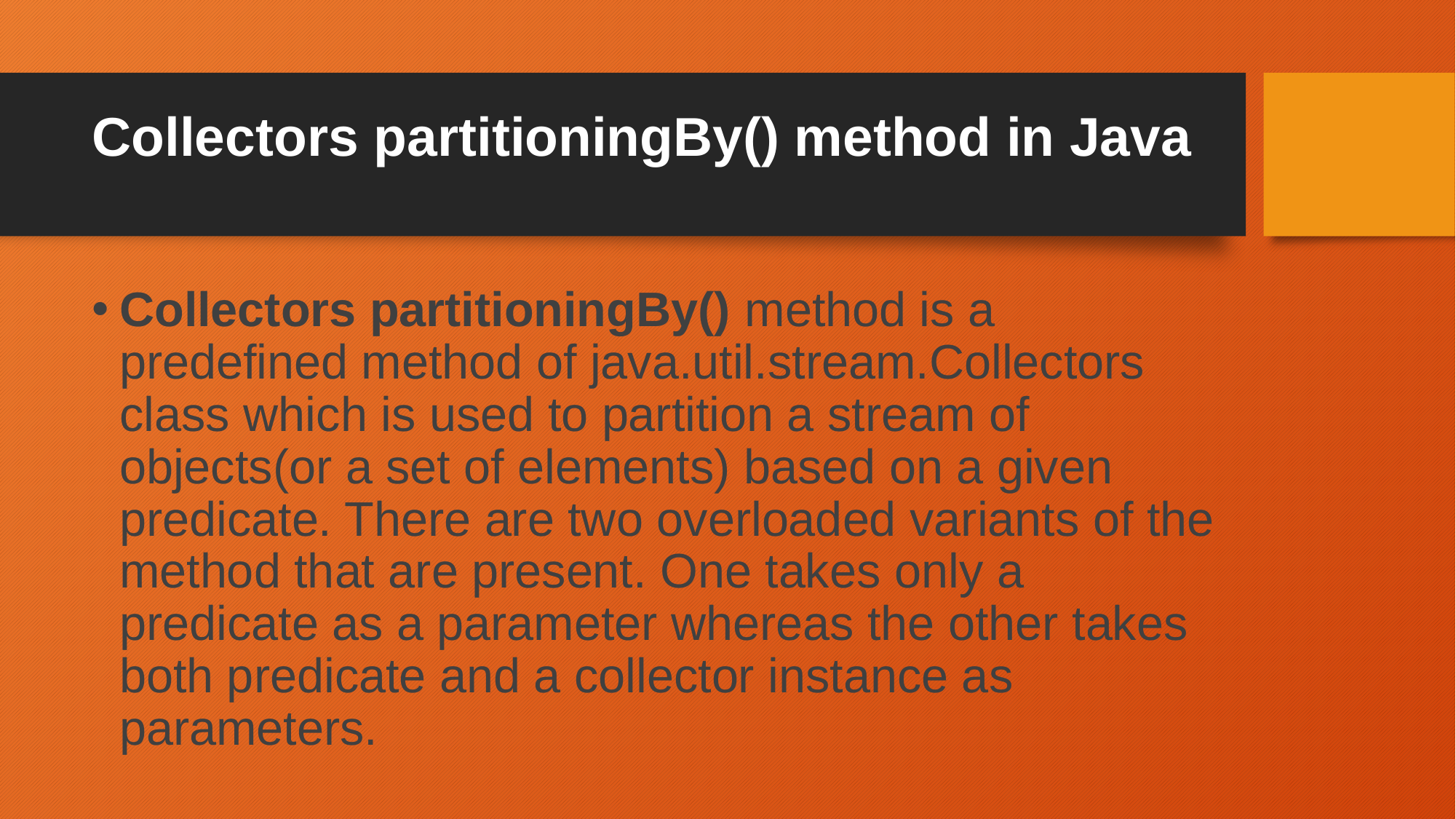

# Collectors partitioningBy() method in Java
Collectors partitioningBy() method is a predefined method of java.util.stream.Collectors class which is used to partition a stream of objects(or a set of elements) based on a given predicate. There are two overloaded variants of the method that are present. One takes only a predicate as a parameter whereas the other takes both predicate and a collector instance as parameters.